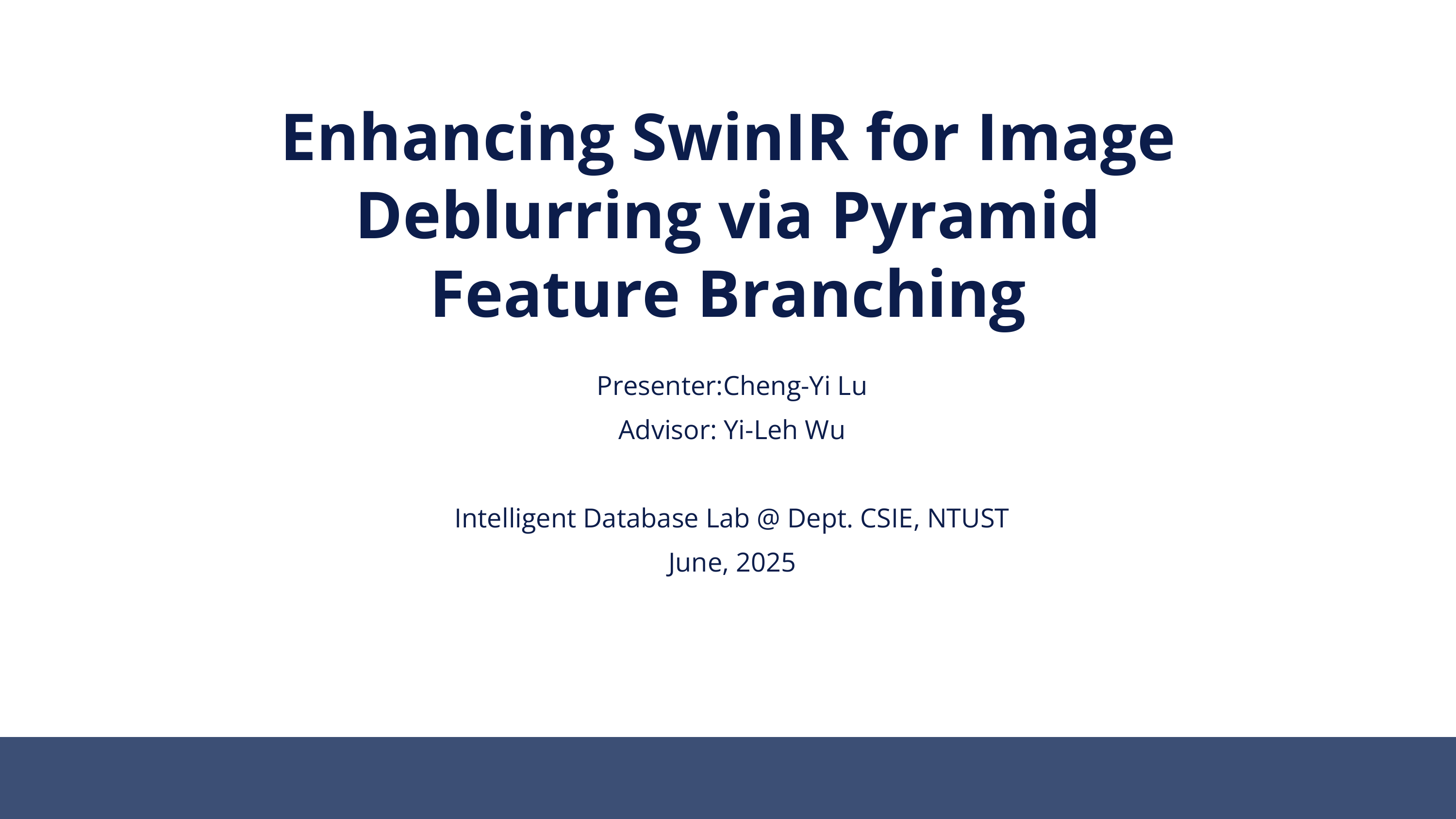

Enhancing SwinIR for Image Deblurring via Pyramid
Feature Branching

Presenter:Cheng-Yi Lu
Advisor: Yi-Leh Wu

Intelligent Database Lab @ Dept. CSIE, NTUST
June, 2025